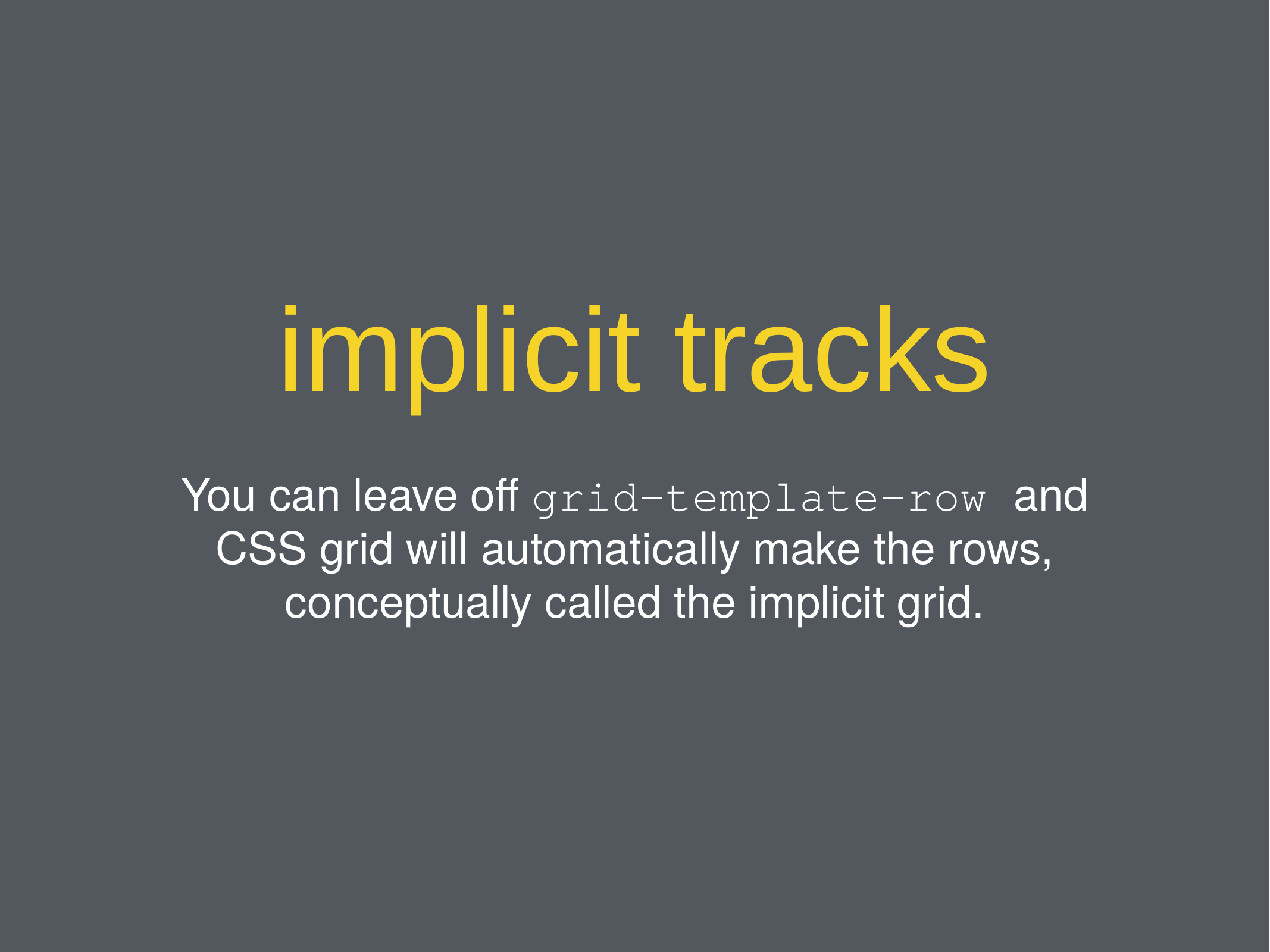

implicit tracks
You can leave off grid-template-row and CSS grid will automatically make the rows, conceptually called the implicit grid.